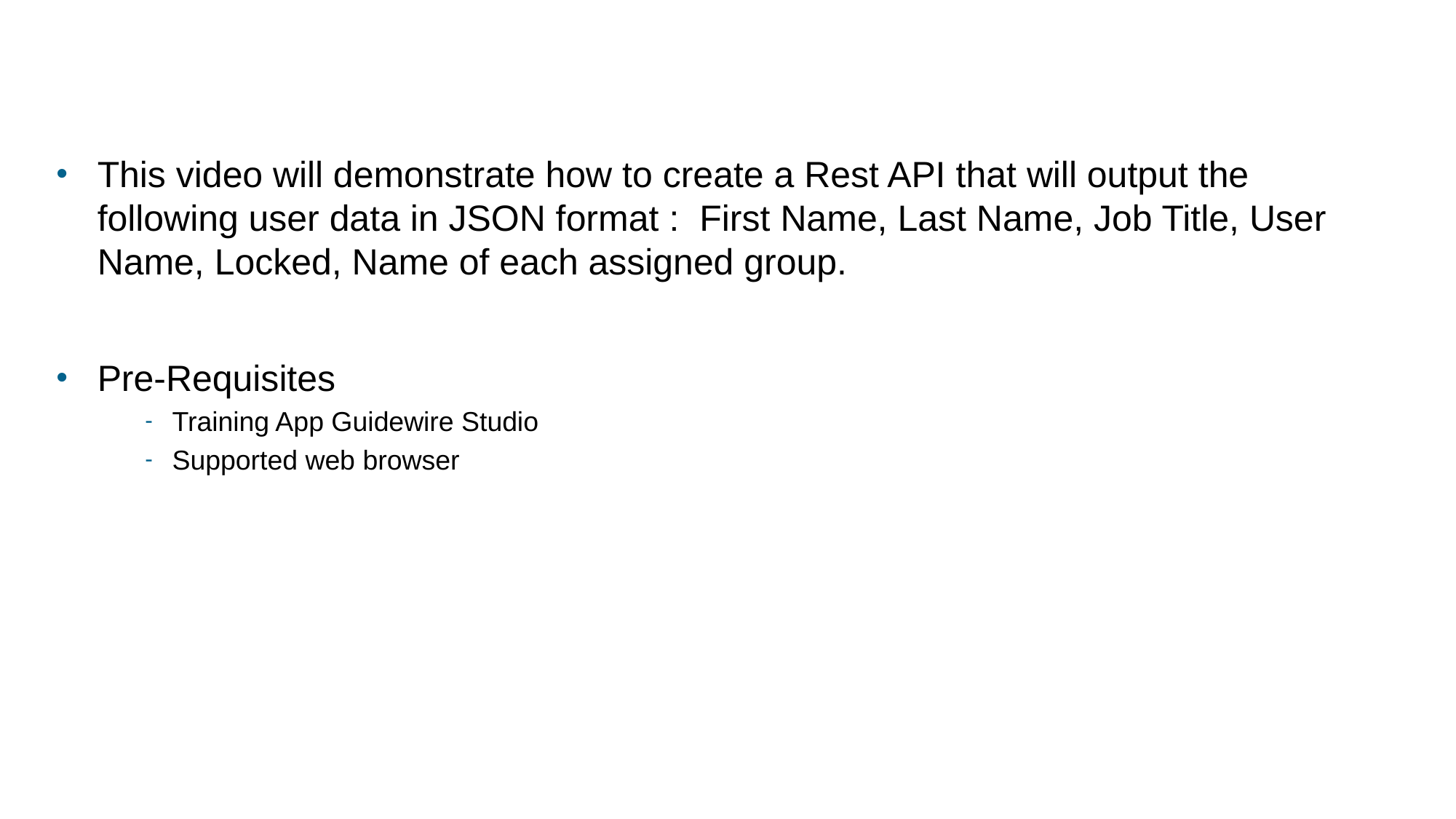

This video will demonstrate how to create a Rest API that will output the following user data in JSON format :  First Name, Last Name, Job Title, User Name, Locked, Name of each assigned group.

Pre-Requisites
Training App Guidewire Studio
Supported web browser